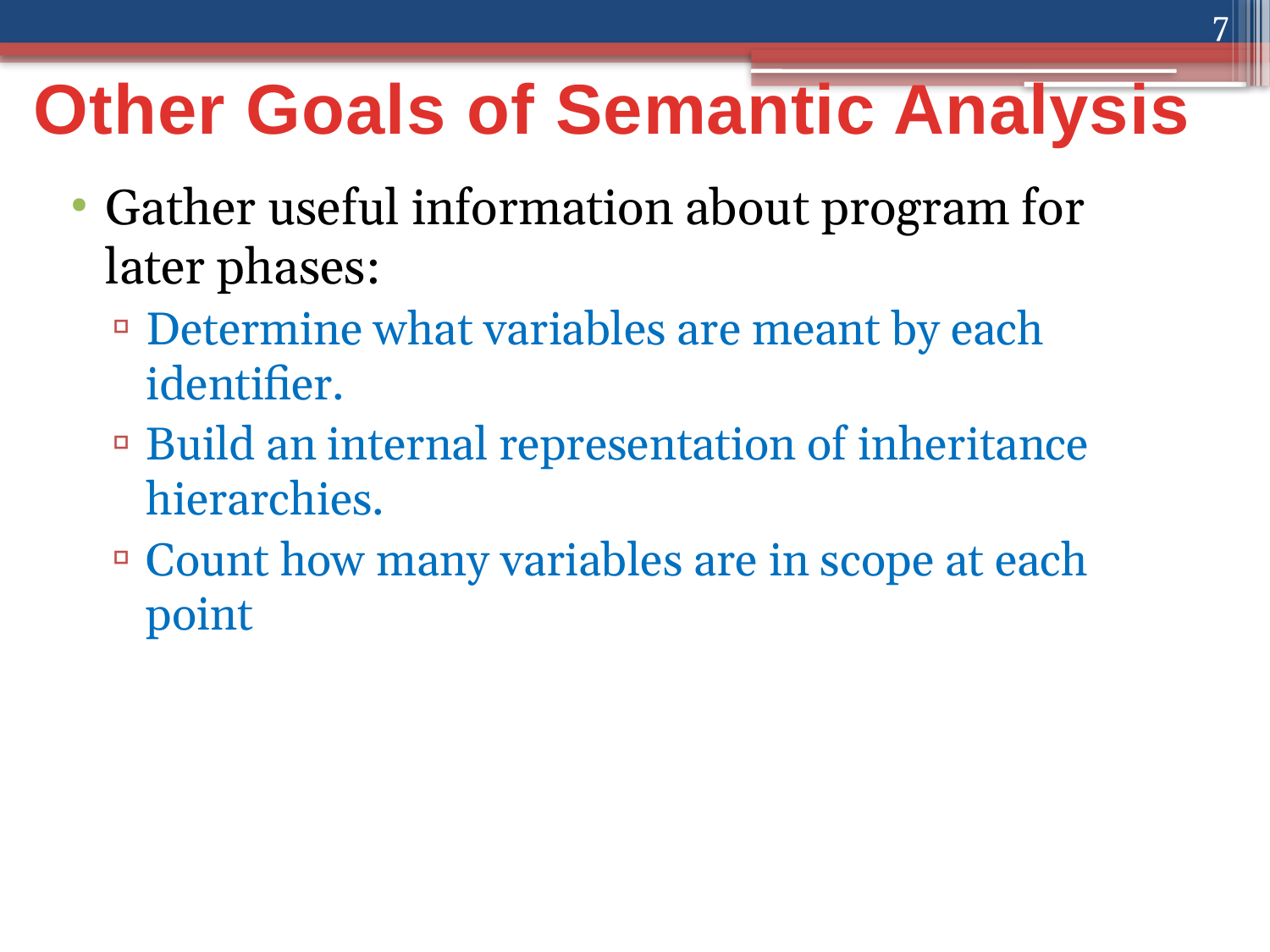

7
# Other Goals of Semantic Analysis
Gather useful information about program for later phases:
Determine what variables are meant by each identifier.
Build an internal representation of inheritance hierarchies.
Count how many variables are in scope at each point